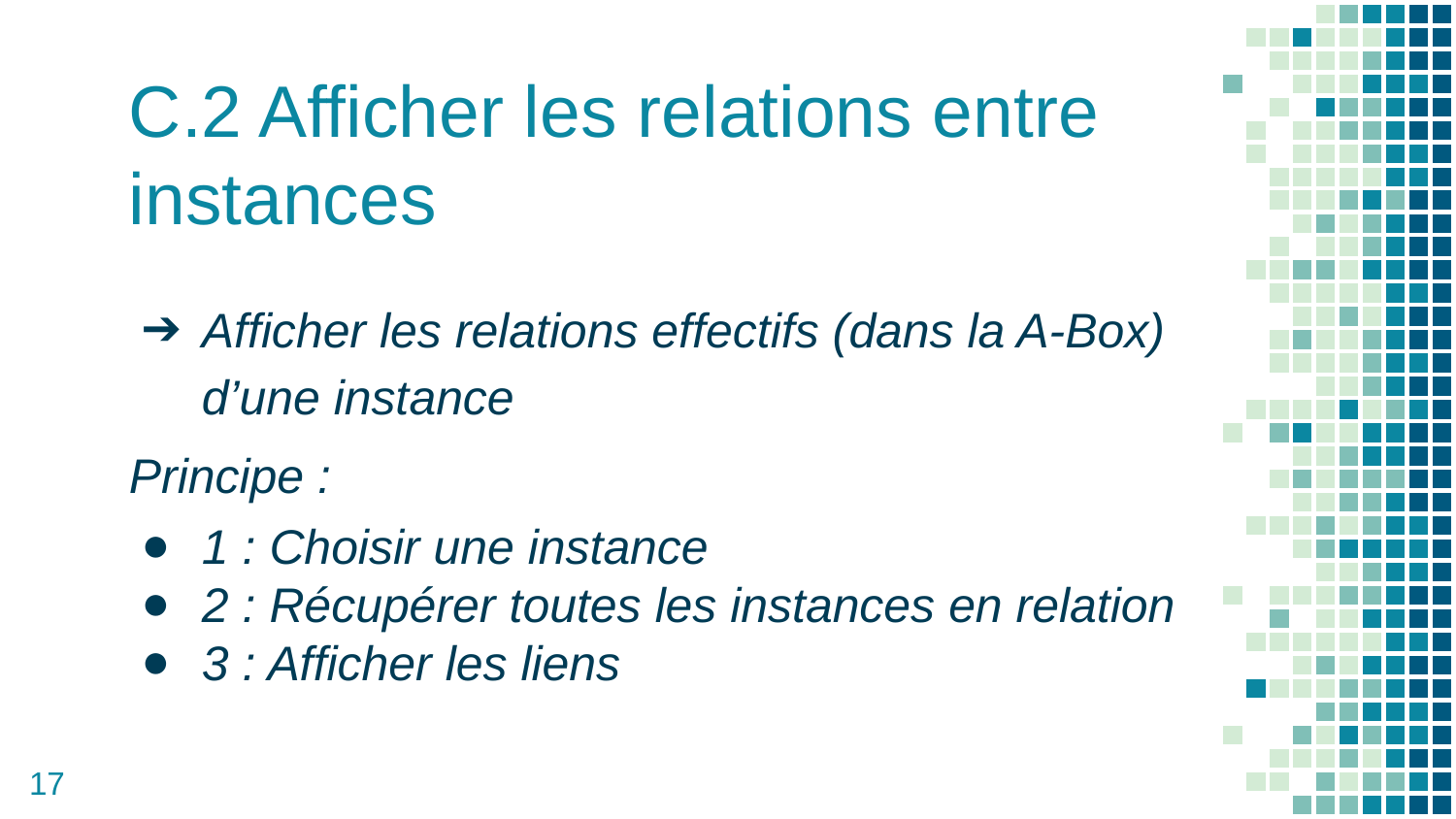

# C.2 Afficher les relations entre instances
Afficher les relations effectifs (dans la A-Box) d’une instance
Principe :
1 : Choisir une instance
2 : Récupérer toutes les instances en relation
3 : Afficher les liens

17